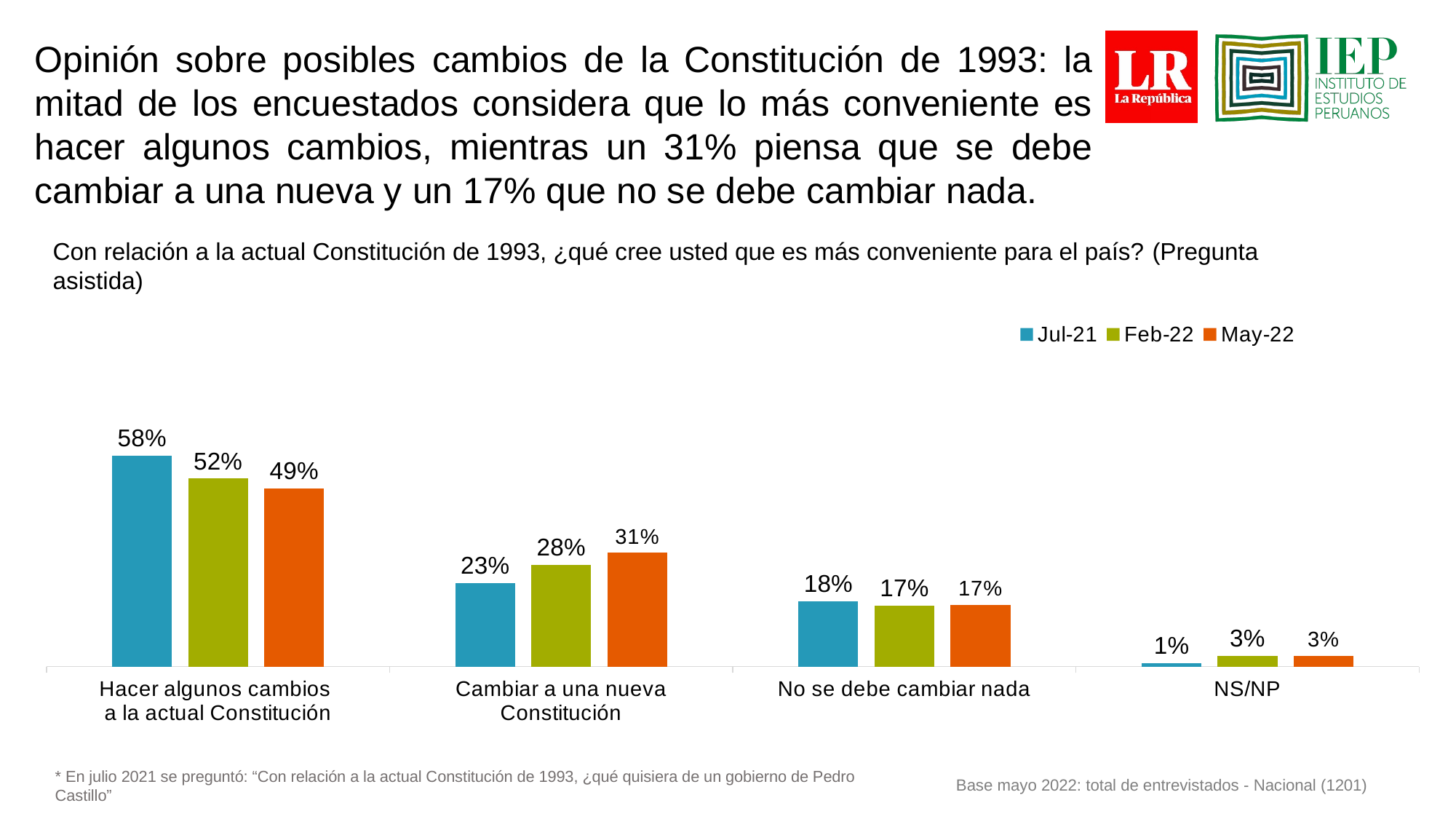

Opinión sobre posibles cambios de la Constitución de 1993: la mitad de los encuestados considera que lo más conveniente es hacer algunos cambios, mientras un 31% piensa que se debe cambiar a una nueva y un 17% que no se debe cambiar nada.
Con relación a la actual Constitución de 1993, ¿qué cree usted que es más conveniente para el país? (Pregunta asistida)

### Chart

| Category | Jul-21 | Feb-22 | May-22 |
|---|---|---|---|
| Hacer algunos cambios
a la actual Constitución | 0.58 | 0.517 | 0.49 |
| Cambiar a una nueva Constitución | 0.23 | 0.28 | 0.313 |
| No se debe cambiar nada | 0.18 | 0.16699999999999998 | 0.16899999999999998 |
| NS/NP | 0.01 | 0.03 | 0.028999999999999998 |
* En julio 2021 se preguntó: “Con relación a la actual Constitución de 1993, ¿qué quisiera de un gobierno de Pedro Castillo”